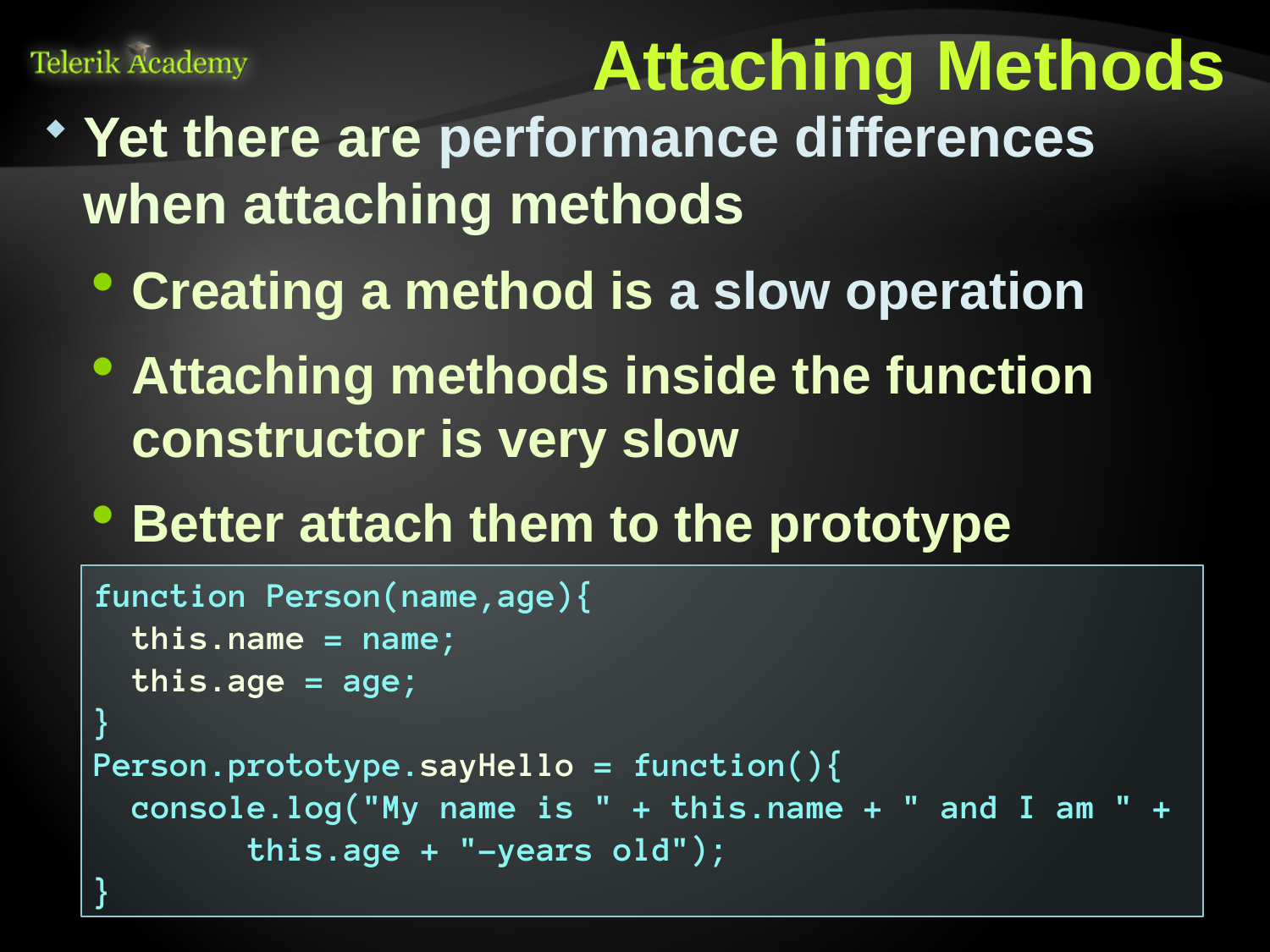

# Attaching Methods
Yet there are performance differences when attaching methods
Creating a method is a slow operation
Attaching methods inside the function constructor is very slow
Better attach them to the prototype
function Person(name,age){
  this.name = name;
  this.age = age;
}
Person.prototype.sayHello = function(){
  console.log("My name is " + this.name + " and I am " +
        this.age + "-years old");
}